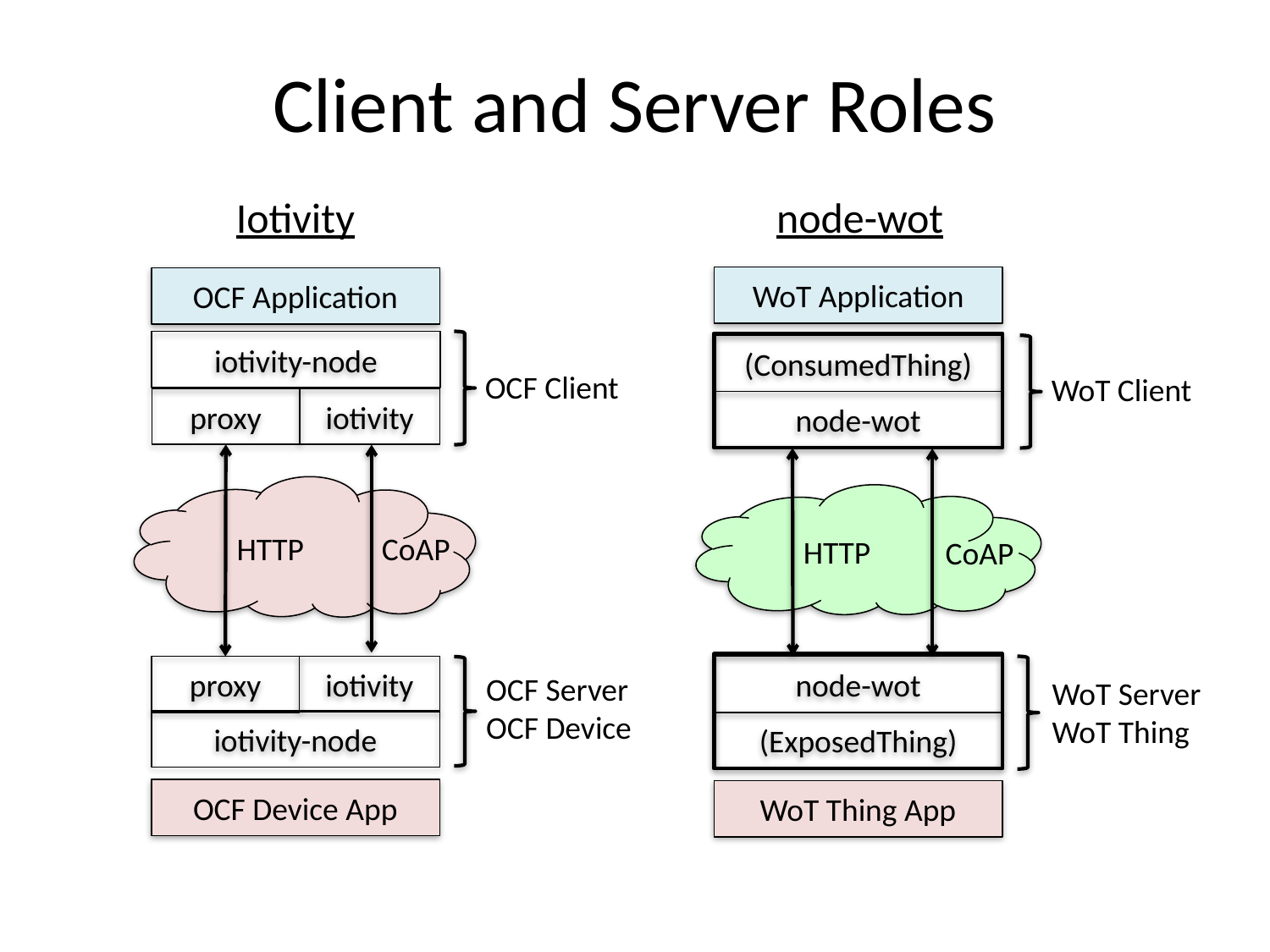

# Client and Server Roles
Iotivity
node-wot
WoT Application
OCF Application

iotivity-node

(ConsumedThing)

OCF Client
WoT Client
iotivity
proxy
node-wot

HTTP
CoAP
HTTP
CoAP

iotivity

proxy
node-wot

OCF Server
OCF Device
WoT Server
WoT Thing
iotivity-node
(ExposedThing)
OCF Device App
WoT Thing App